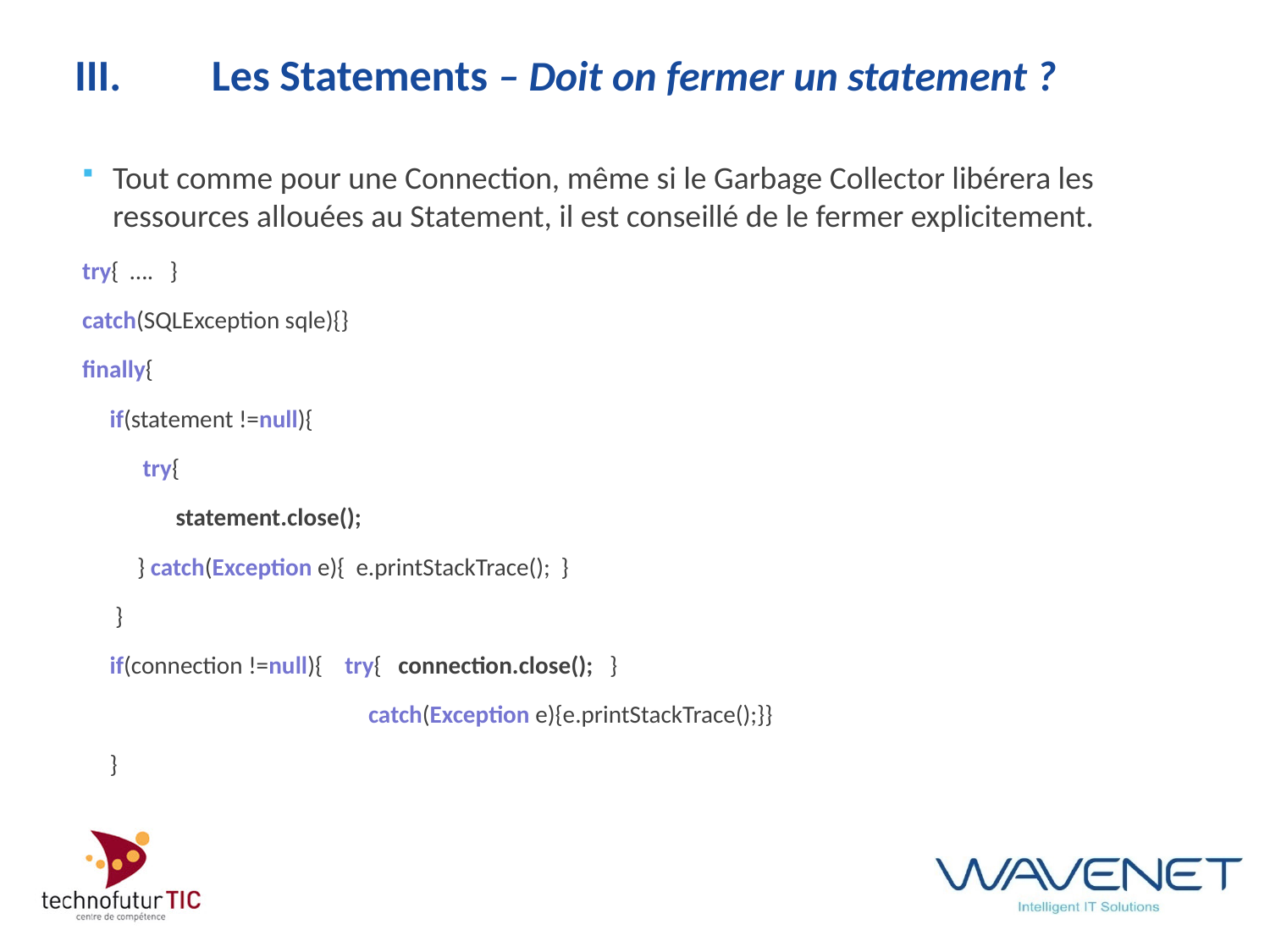

# III.	 Les Statements – Doit on fermer un statement ?
Tout comme pour une Connection, même si le Garbage Collector libérera les ressources allouées au Statement, il est conseillé de le fermer explicitement.
try{  ….   }
catch(SQLException sqle){}
finally{
     if(statement !=null){
           try{
                 statement.close();
          } catch(Exception e){  e.printStackTrace();  }
      }
     if(connection !=null){    try{   connection.close();   }
                                                    catch(Exception e){e.printStackTrace();}}
     }